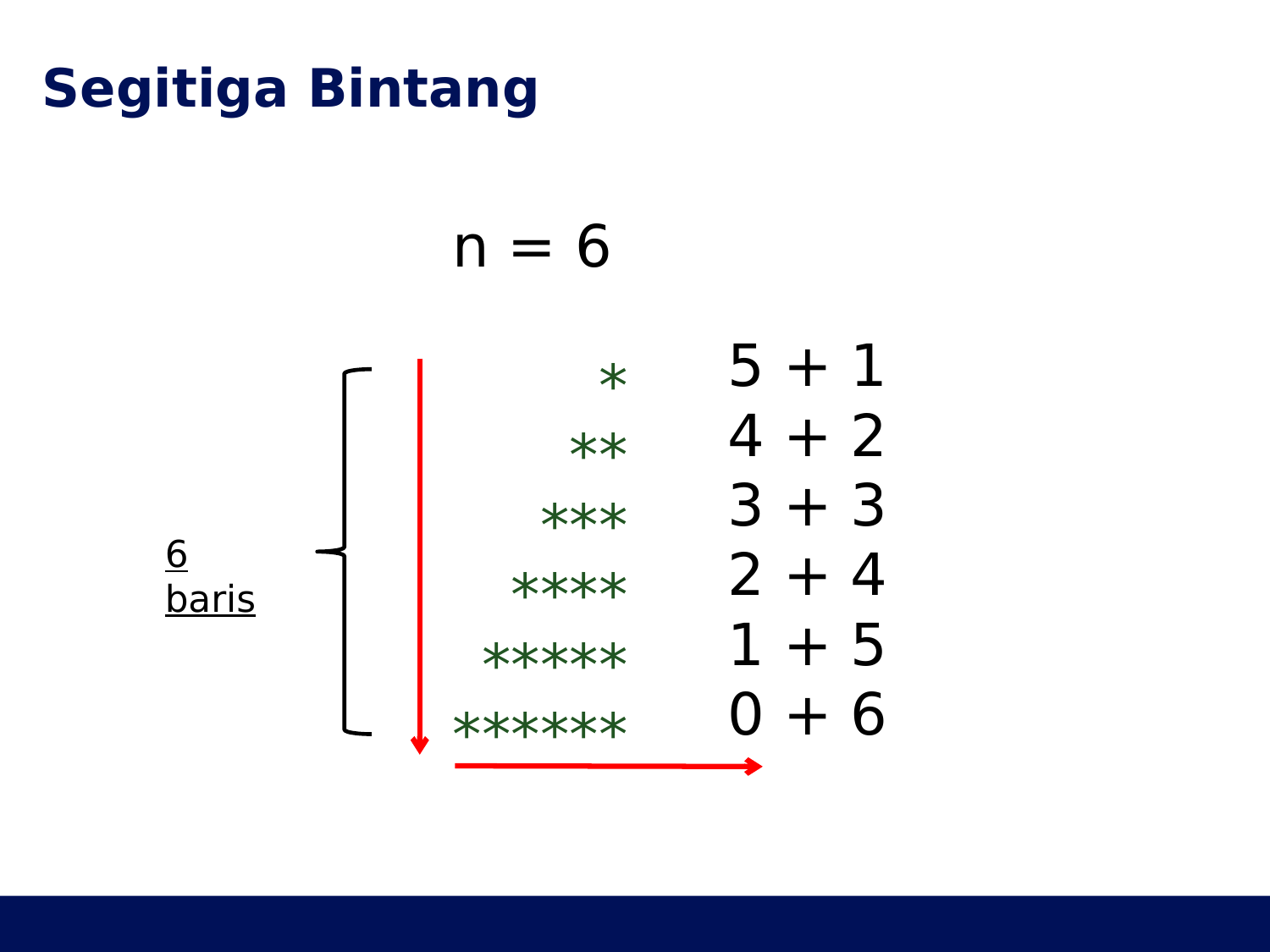

# Segitiga Bintang
n = 6

******
******
******
******
******
******
5 + 1
4 + 2
3 + 3
2 + 4
1 + 5
0 + 6

6 baris